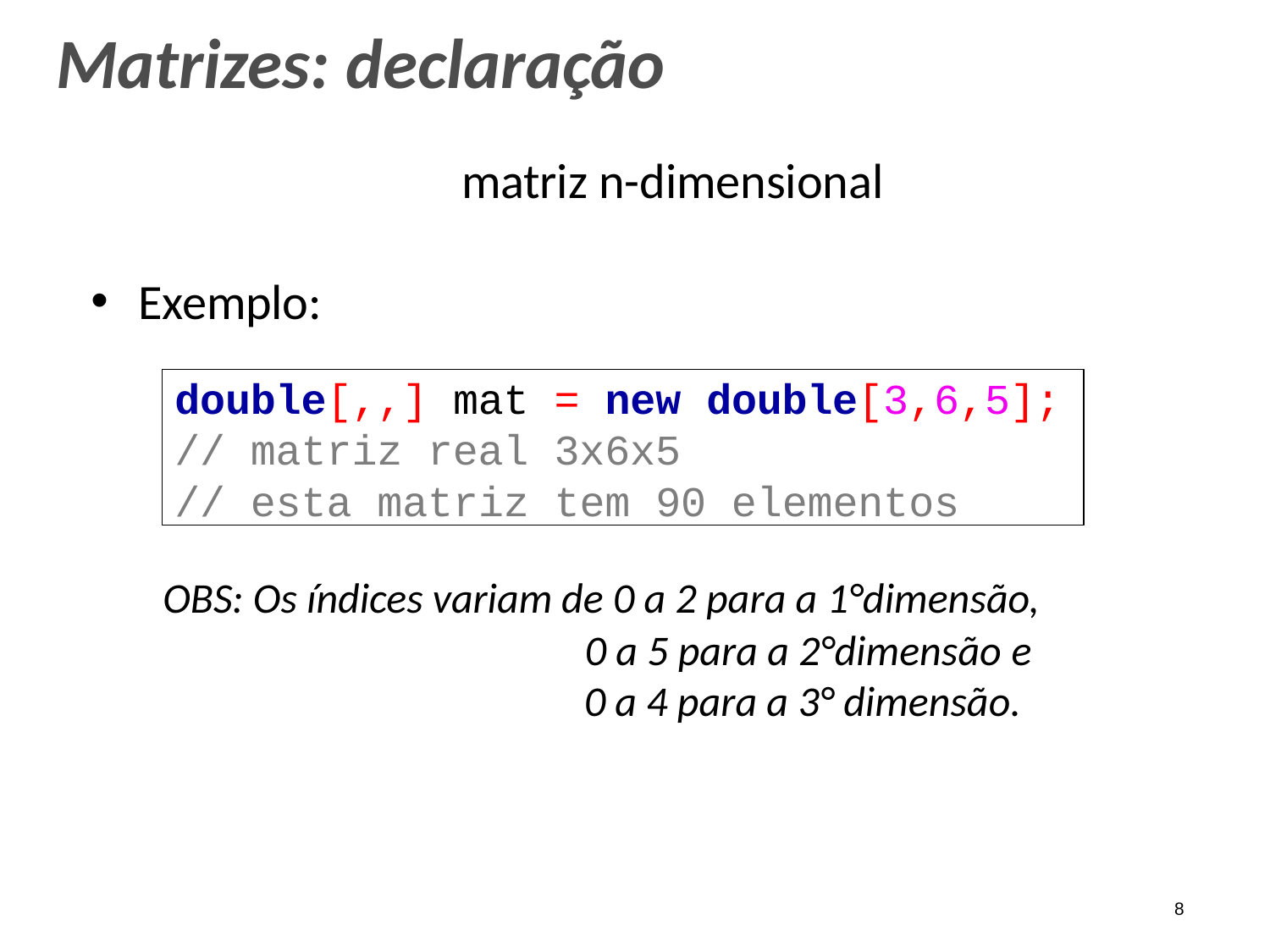

# Matrizes: declaração
matriz n-dimensional

Exemplo:
double[,,] mat = new double[3,6,5];
// matriz real 3x6x5
// esta matriz tem 90 elementos
OBS: Os índices variam de 0 a 2 para a 1°dimensão,
0 a 5 para a 2°dimensão e
0 a 4 para a 3° dimensão.
8